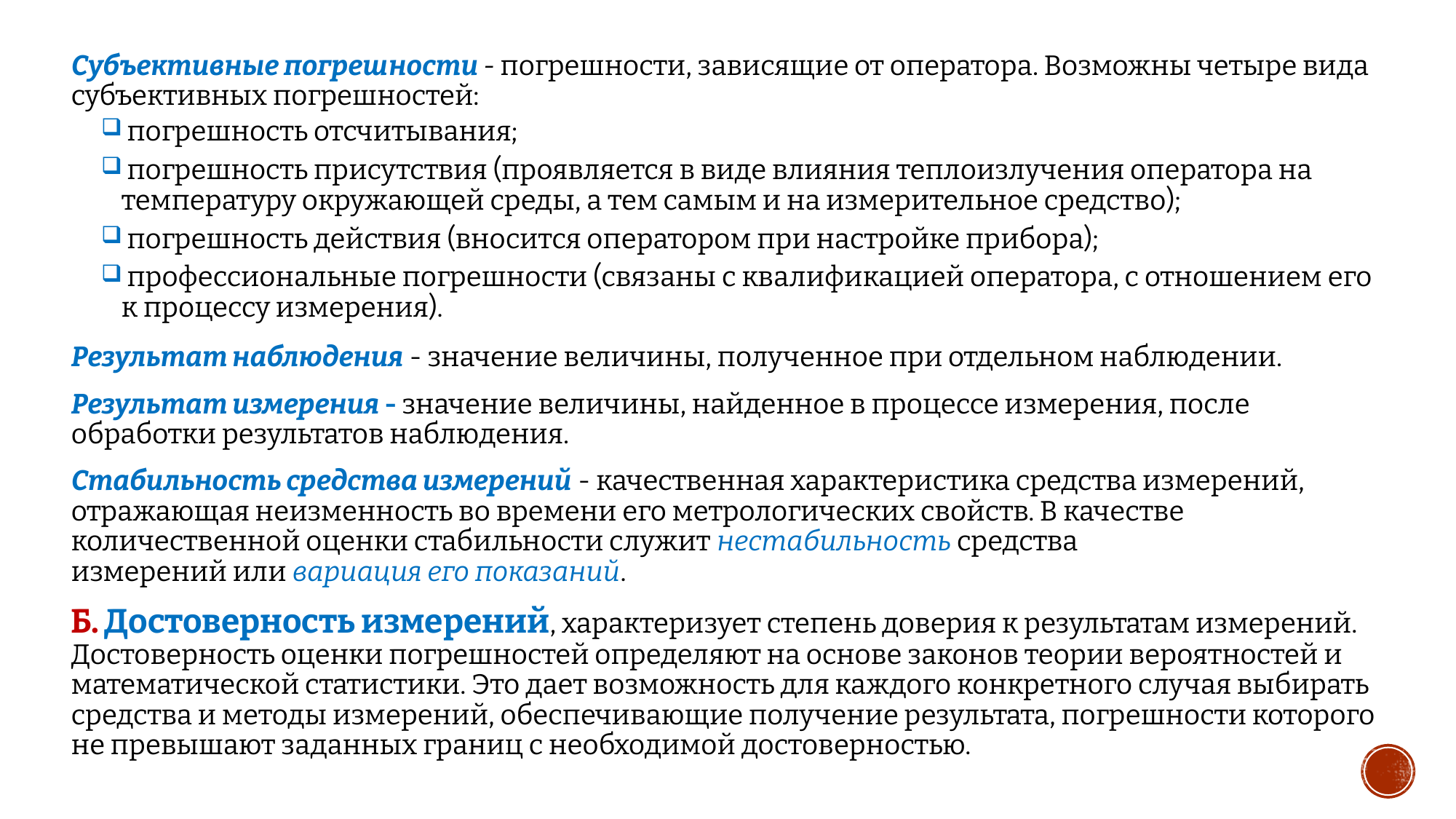

#
Субъективные погрешности - погрешности, зависящие от оператора. Возможны четыре вида субъективных погрешностей:
 погрешность отсчитывания;
 погрешность присутствия (проявляется в виде влияния теплоизлучения оператора на температуру окружающей среды, а тем самым и на измерительное средство);
 погрешность действия (вносится оператором при настройке прибора);
 профессиональные погрешности (связаны с квалификацией оператора, с отношением его к процессу измерения).
Результат наблюдения - значение величины, полученное при отдельном наблюдении.
Результат измерения - значение величины, найденное в процессе измерения, после обработки результатов наблюдения.
Стабильность средства измерений - качественная характеристика средства измерений, отражающая неизменность во времени его метрологических свойств. В качестве количественной оценки стабильности служит нестабильность средства измерений или вариация его показаний.
Б. Достоверность измерений, характеризует степень доверия к результатам измерений. Достоверность оценки погрешностей определяют на основе законов теории вероятностей и математической статистики. Это дает возможность для каждого конкретного случая выбирать средства и методы измерений, обеспечивающие получение результата, погрешности которого не превышают заданных границ с необходимой достоверностью.